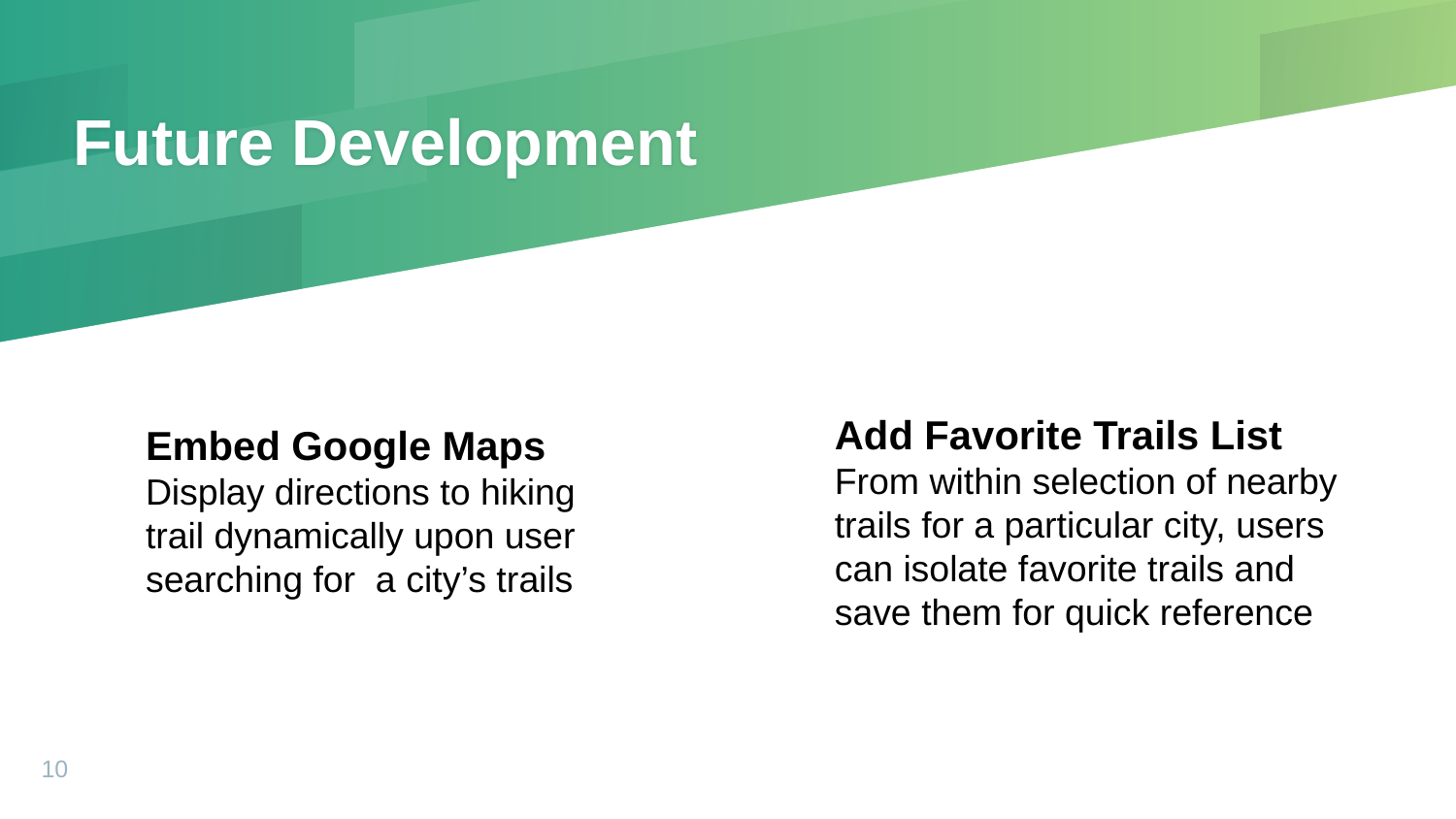

# Future Development
Add Favorite Trails List
From within selection of nearby trails for a particular city, users can isolate favorite trails and save them for quick reference
Embed Google Maps
Display directions to hiking trail dynamically upon user searching for  a city’s trails
10